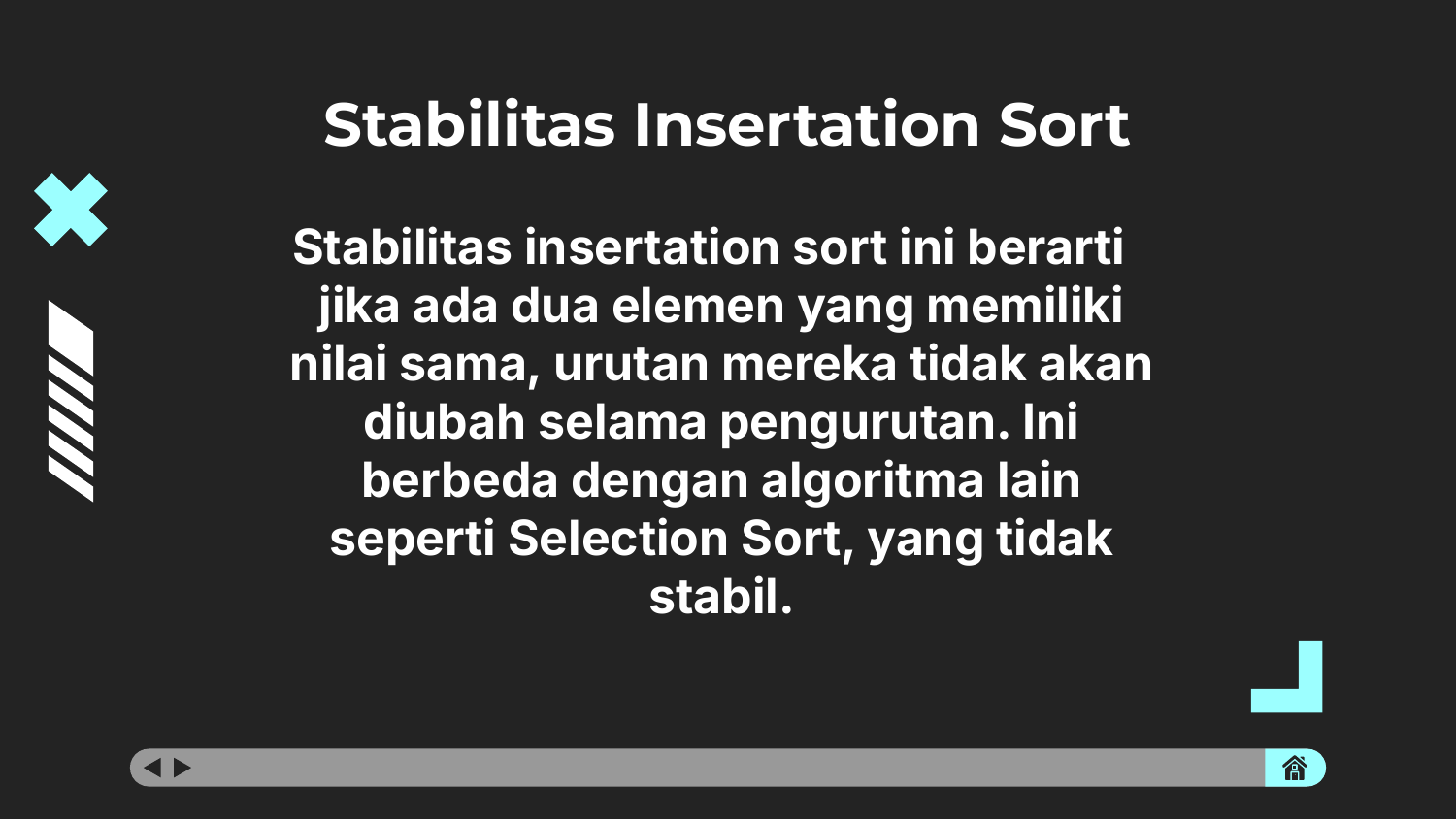

# Stabilitas Insertation Sort
  Stabilitas insertation sort ini berarti jika ada dua elemen yang memiliki nilai sama, urutan mereka tidak akan diubah selama pengurutan. Ini berbeda dengan algoritma lain seperti Selection Sort, yang tidak stabil.